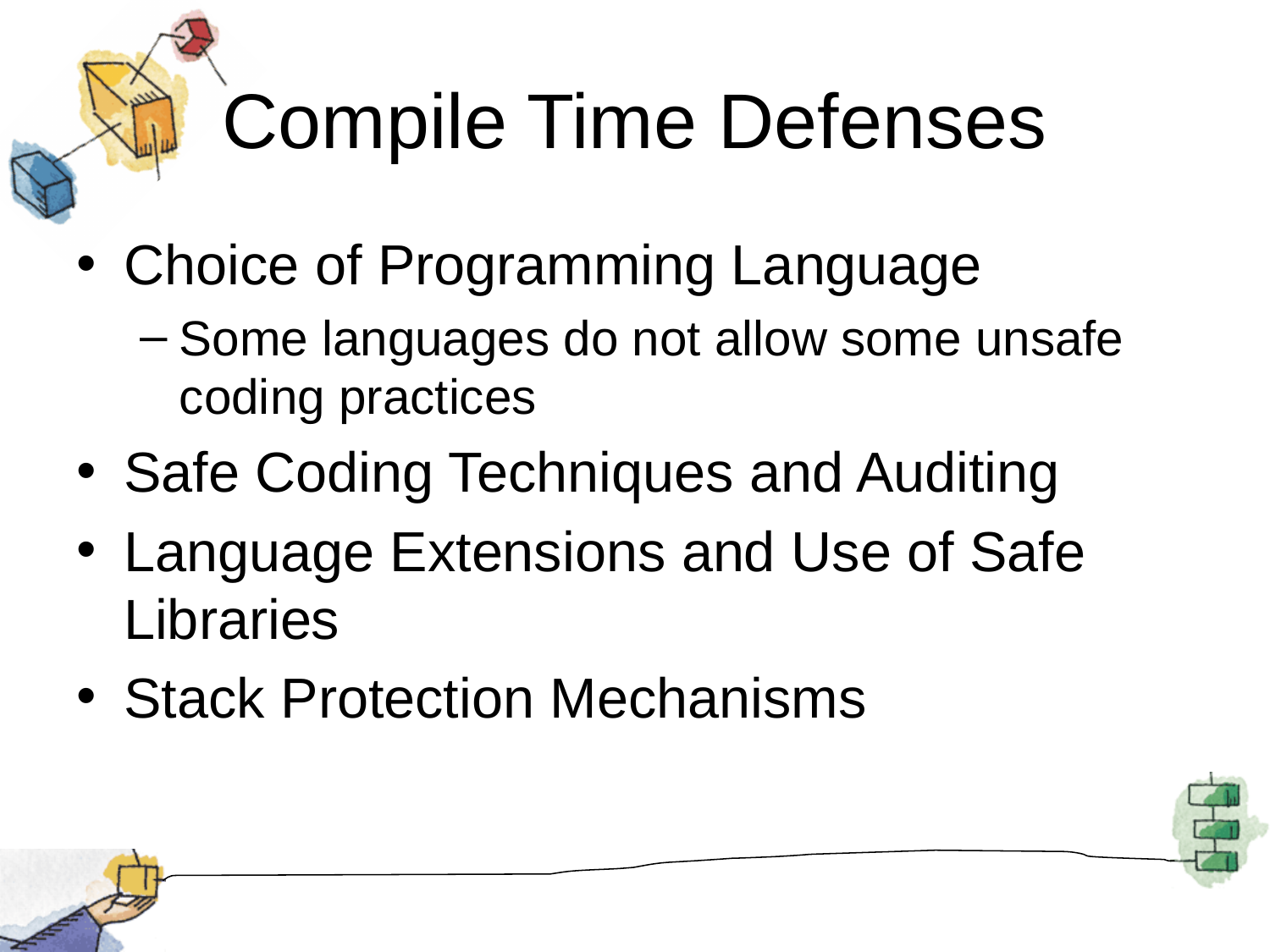

# Compile Time Defenses
Choice of Programming Language
Some languages do not allow some unsafe coding practices
Safe Coding Techniques and Auditing
Language Extensions and Use of Safe Libraries
Stack Protection Mechanisms